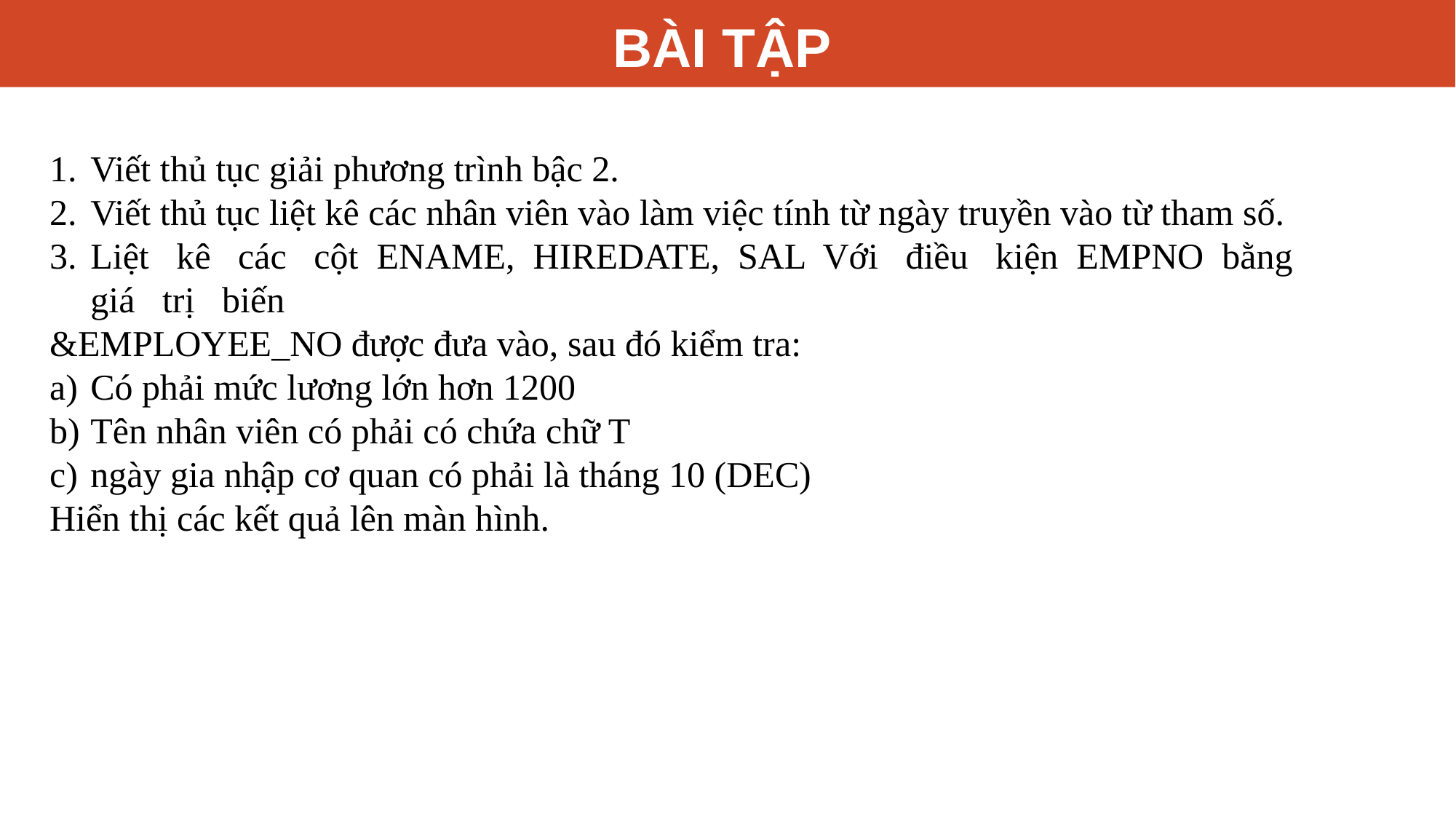

# BÀI TẬP
Viết thủ tục giải phương trình bậc 2.
Viết thủ tục liệt kê các nhân viên vào làm việc tính từ ngày truyền vào từ tham số.
Liệt   kê   các   cột  ENAME,  HIREDATE,  SAL  Với   điều   kiện  EMPNO  bằng   giá   trị   biến
&EMPLOYEE_NO được đưa vào, sau đó kiểm tra:
Có phải mức lương lớn hơn 1200
Tên nhân viên có phải có chứa chữ T
ngày gia nhập cơ quan có phải là tháng 10 (DEC)
Hiển thị các kết quả lên màn hình.